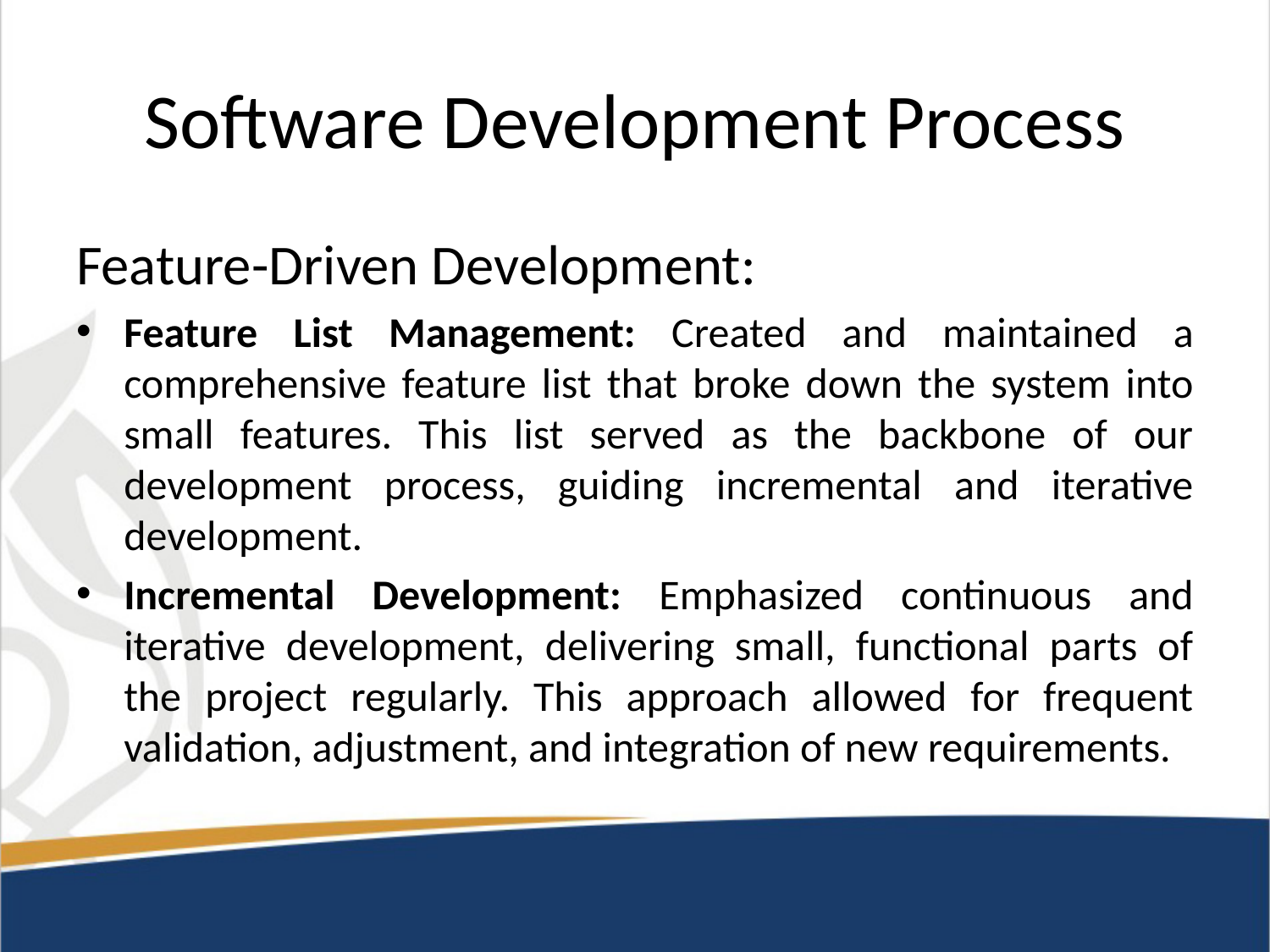

# Software Development Process
Feature-Driven Development:
Feature List Management: Created and maintained a comprehensive feature list that broke down the system into small features. This list served as the backbone of our development process, guiding incremental and iterative development.
Incremental Development: Emphasized continuous and iterative development, delivering small, functional parts of the project regularly. This approach allowed for frequent validation, adjustment, and integration of new requirements.